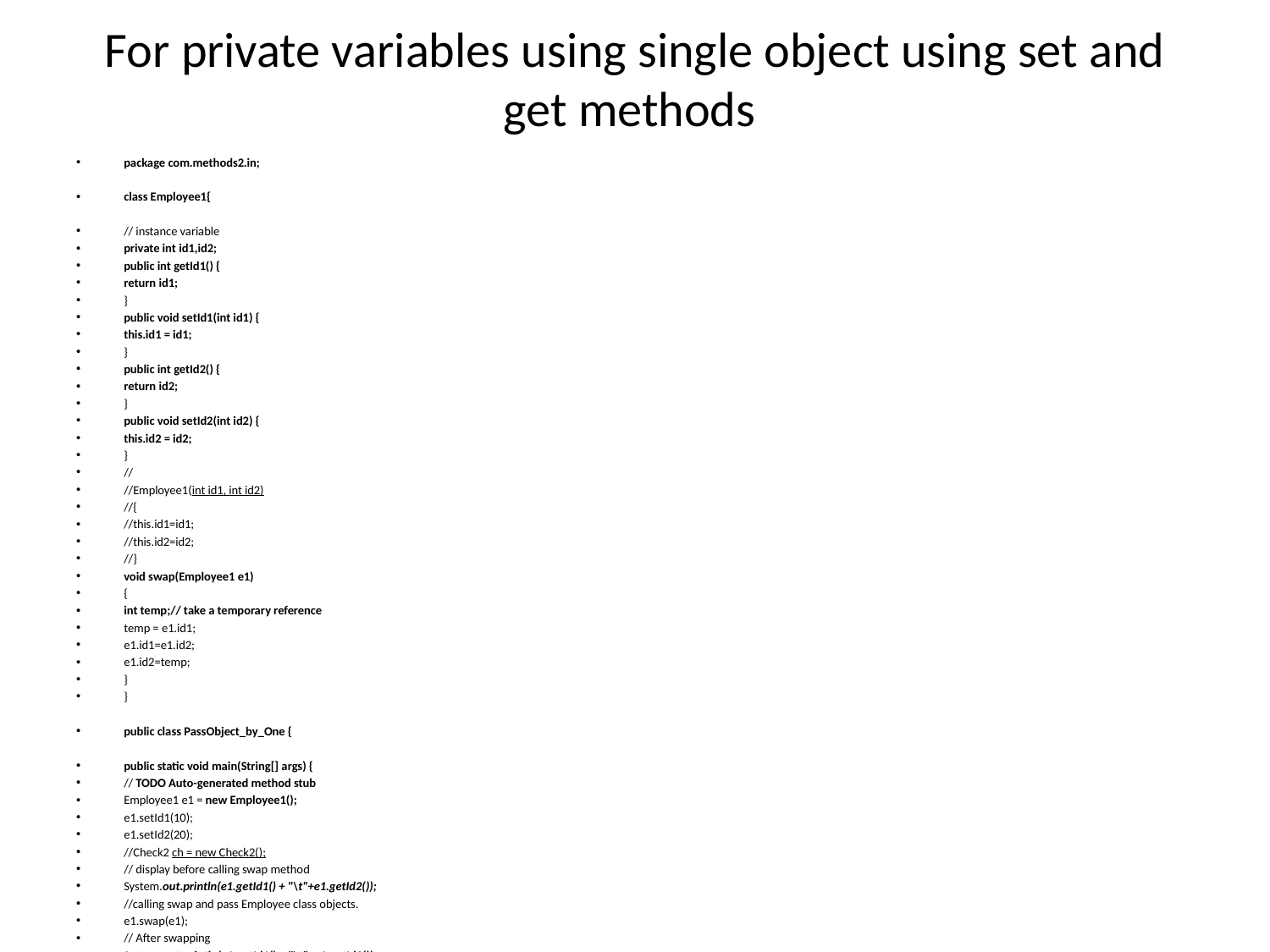

# For private variables using single object using set and get methods
package com.methods2.in;

class Employee1{

// instance variable
private int id1,id2;
public int getId1() {
return id1;
}
public void setId1(int id1) {
this.id1 = id1;
}
public int getId2() {
return id2;
}
public void setId2(int id2) {
this.id2 = id2;
}
//
//Employee1(int id1, int id2)
//{
//this.id1=id1;
//this.id2=id2;
//}
void swap(Employee1 e1)
{
int temp;// take a temporary reference
temp = e1.id1;
e1.id1=e1.id2;
e1.id2=temp;
}
}

public class PassObject_by_One {

public static void main(String[] args) {
// TODO Auto-generated method stub
Employee1 e1 = new Employee1();
e1.setId1(10);
e1.setId2(20);
//Check2 ch = new Check2();
// display before calling swap method
System.out.println(e1.getId1() + "\t"+e1.getId2());
//calling swap and pass Employee class objects.
e1.swap(e1);
// After swapping
System.out.println(e1.getId1() + "\t"+e1.getId2());

}

}